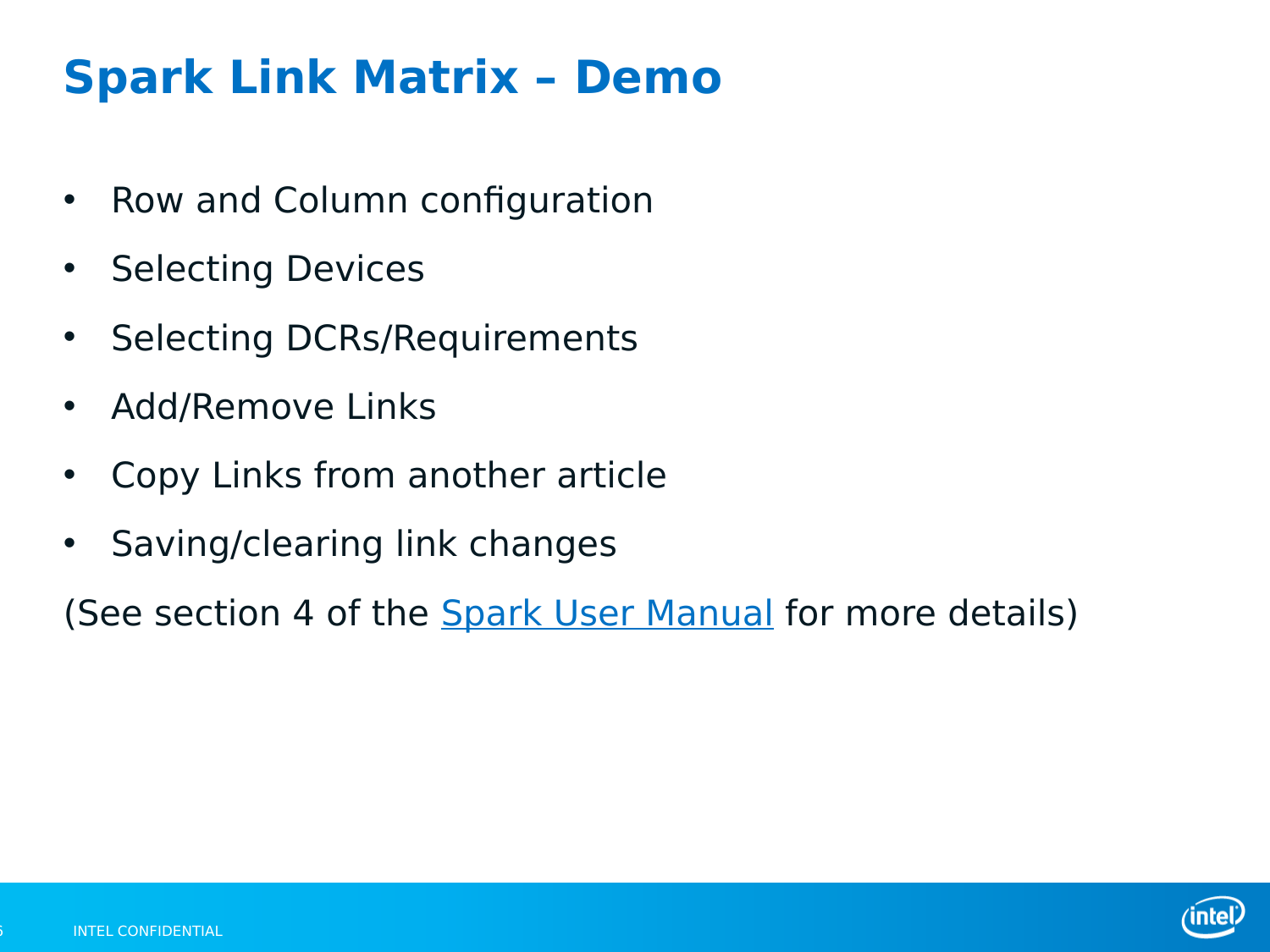

# Spark Link Matrix – Demo
Row and Column configuration
Selecting Devices
Selecting DCRs/Requirements
Add/Remove Links
Copy Links from another article
Saving/clearing link changes
(See section 4 of the Spark User Manual for more details)